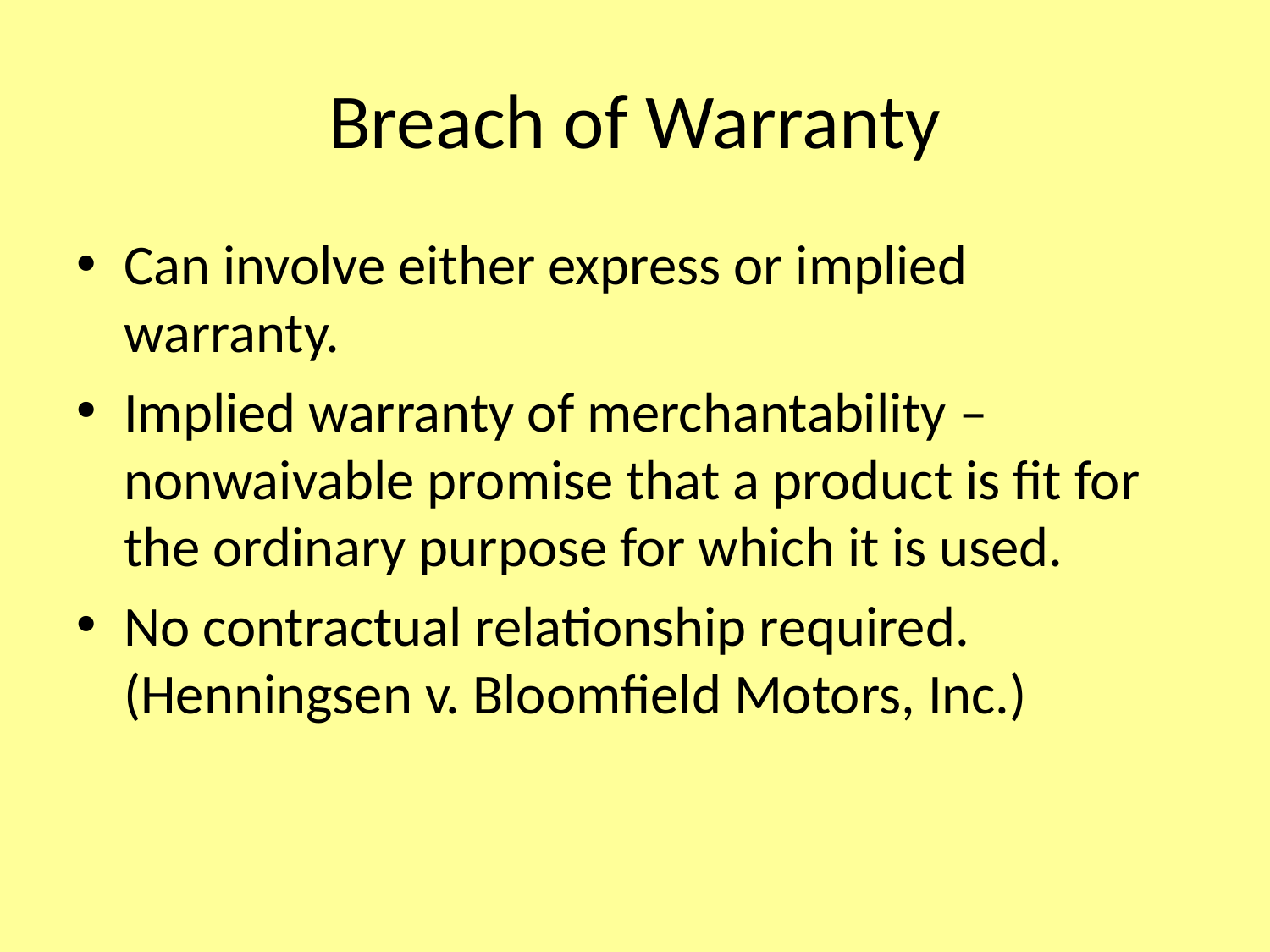

# Breach of Warranty
Can involve either express or implied warranty.
Implied warranty of merchantability – nonwaivable promise that a product is fit for the ordinary purpose for which it is used.
No contractual relationship required. (Henningsen v. Bloomfield Motors, Inc.)